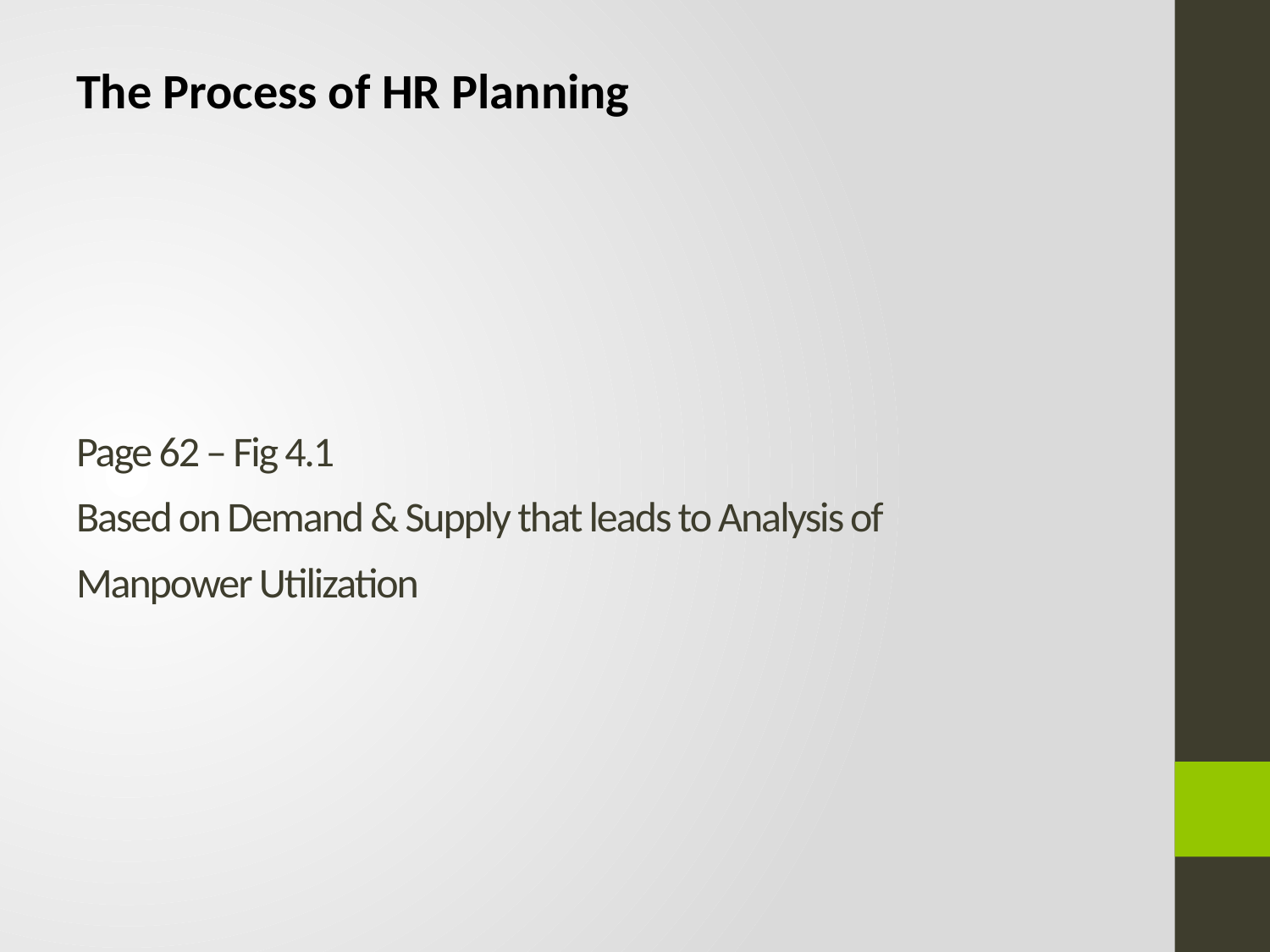

The Process of HR Planning
# Page 62 – Fig 4.1 Based on Demand & Supply that leads to Analysis of Manpower Utilization